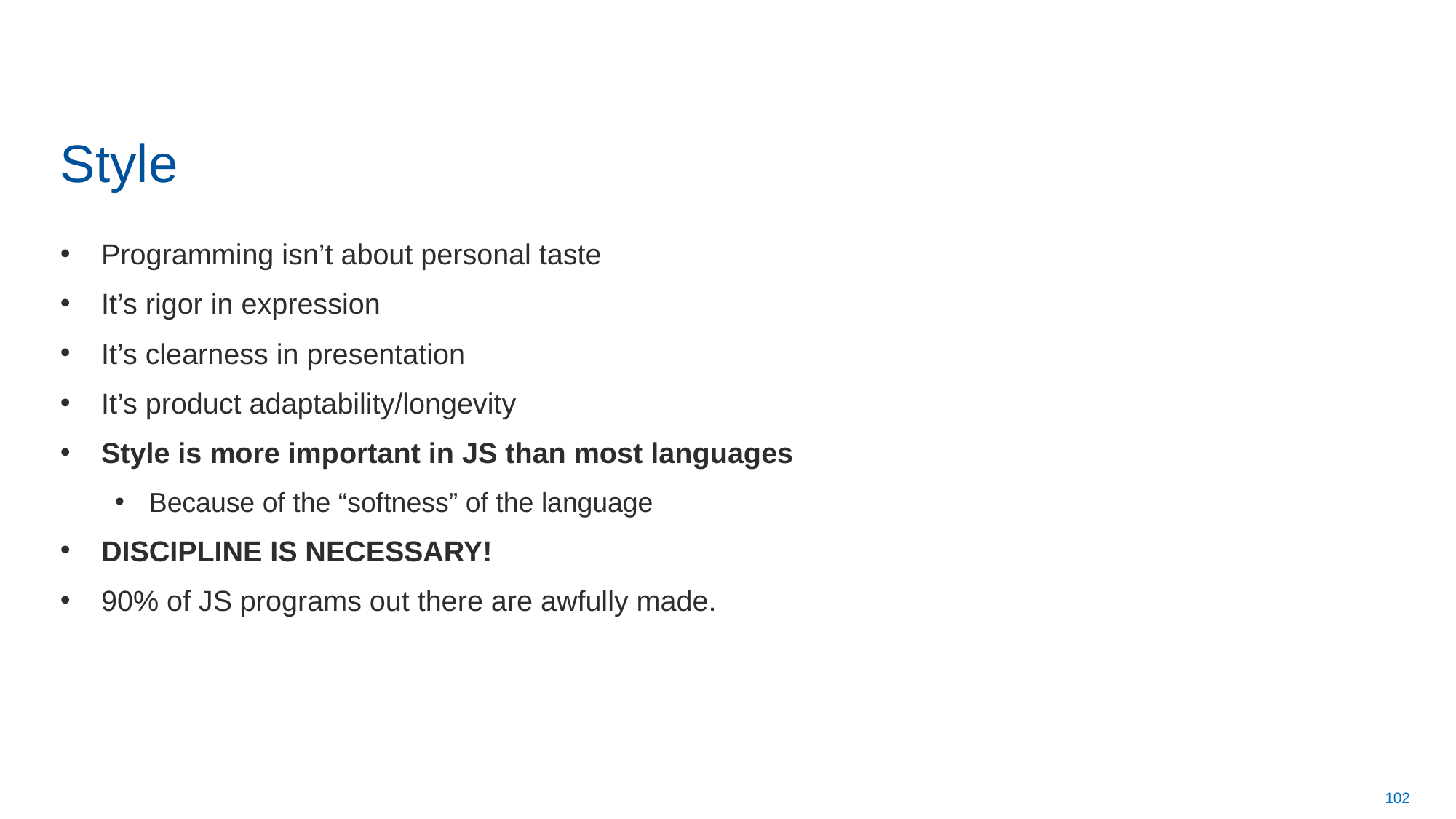

# Style
Programming isn’t about personal taste
It’s rigor in expression
It’s clearness in presentation
It’s product adaptability/longevity
Style is more important in JS than most languages
Because of the “softness” of the language
DISCIPLINE IS NECESSARY!
90% of JS programs out there are awfully made.